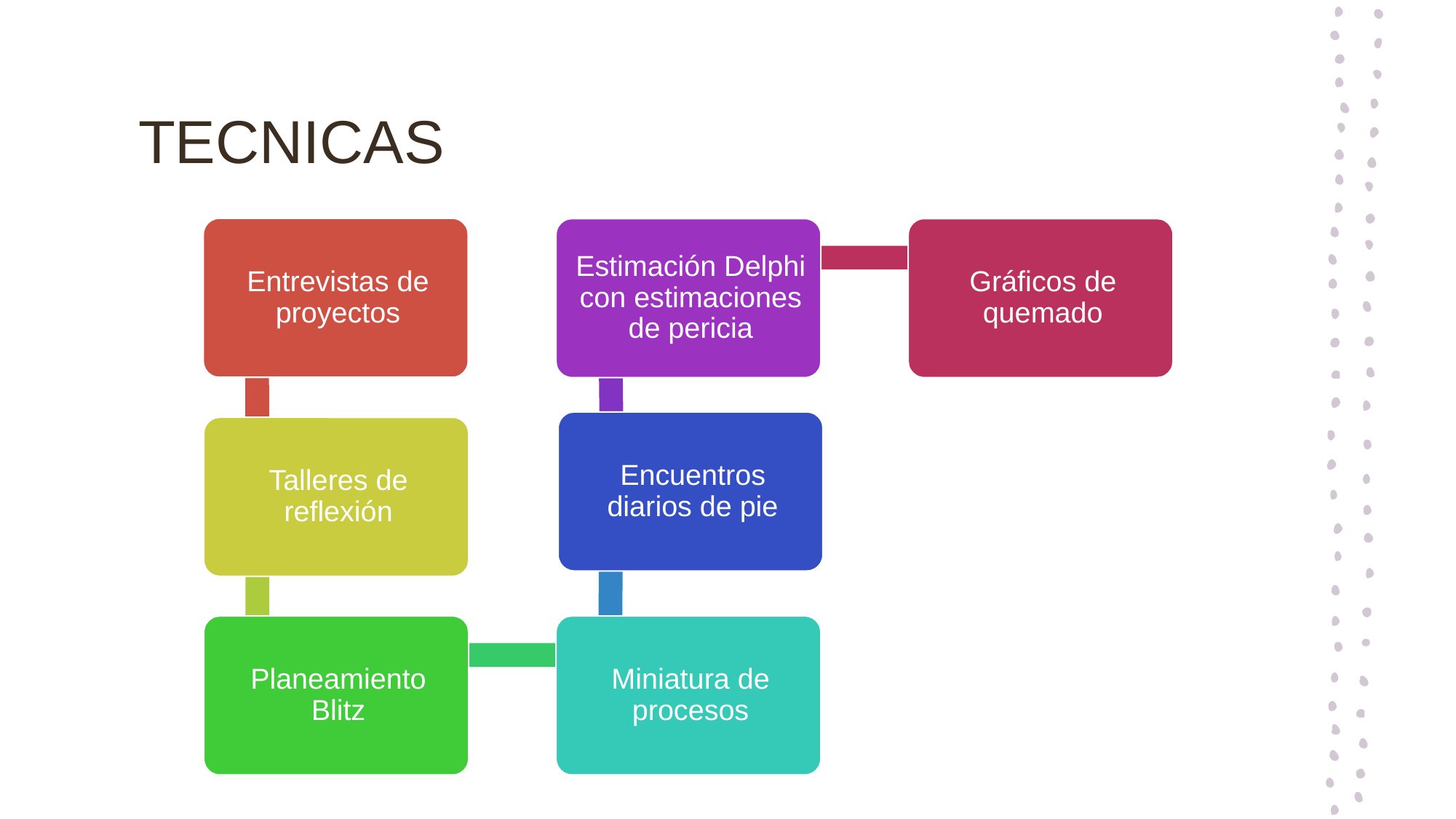

# TECNICAS
Entrevistas de proyectos
Talleres de reﬂexión
Planeamiento Blitz
Miniatura de procesos
Encuentros diarios de pie
Estimación Delphi con estimaciones de pericia
Gráﬁcos de quemado